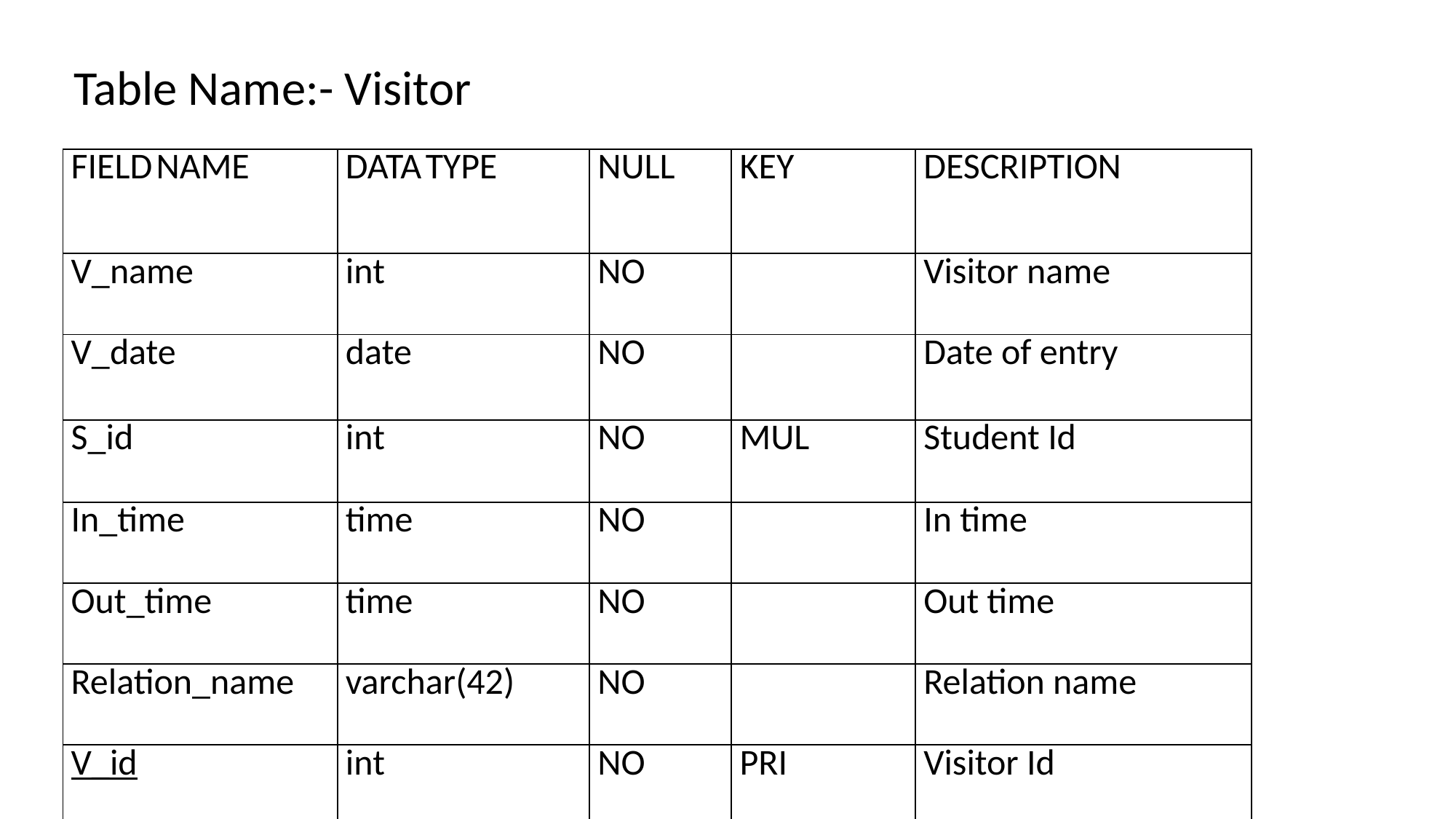

Table Name:- Visitor
| FIELD NAME | DATA TYPE | NULL | KEY | DESCRIPTION |
| --- | --- | --- | --- | --- |
| V\_name | int | NO |  | Visitor name |
| V\_date | date | NO |  | Date of entry |
| S\_id | int | NO | MUL | Student Id |
| In\_time | time | NO |  | In time |
| Out\_time | time | NO |  | Out time |
| Relation\_name | varchar(42) | NO |  | Relation name |
| V\_id | int | NO | PRI | Visitor Id |